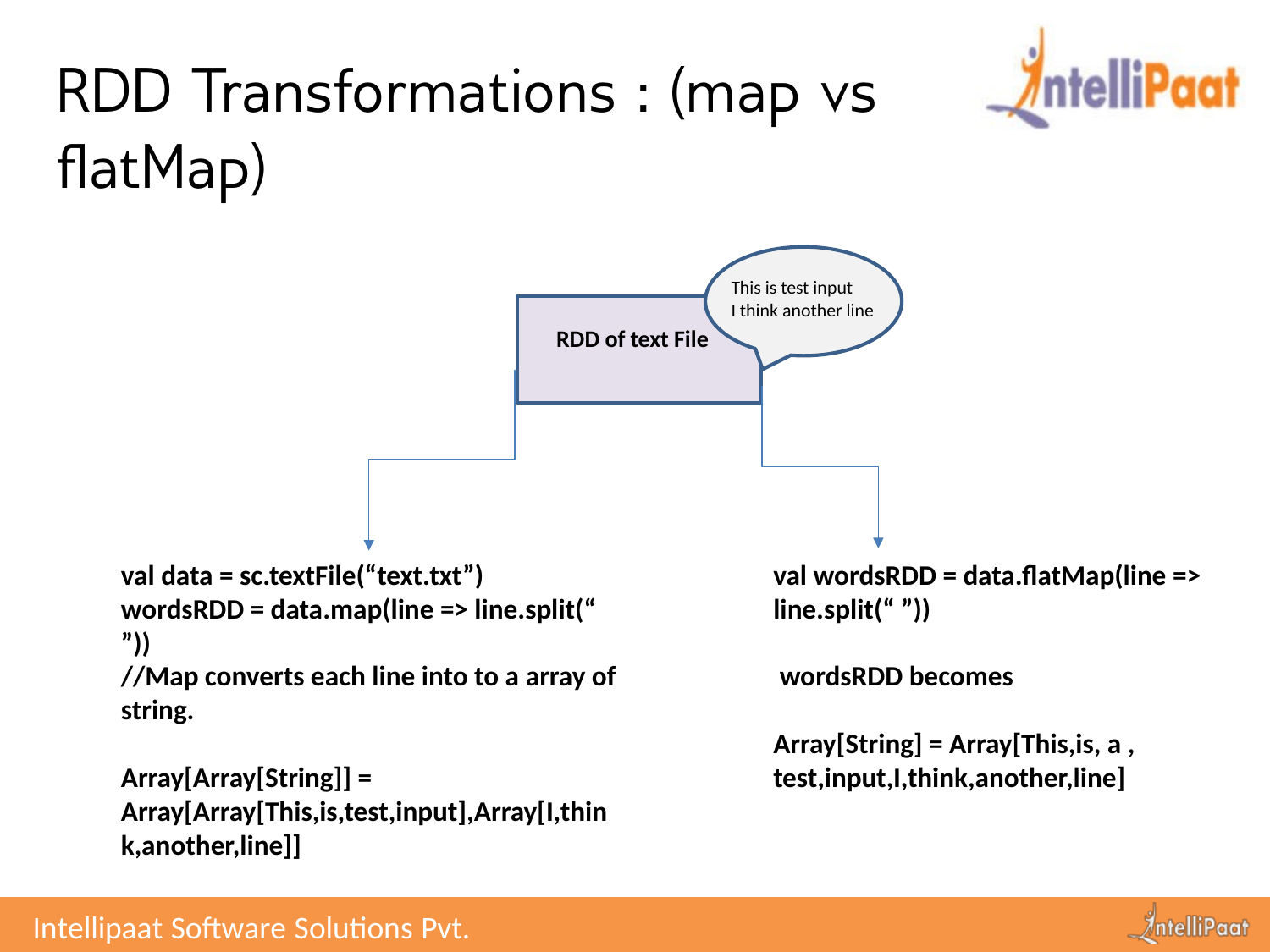

# RDD Transformations : (map vs flatMap)

This is test input
I think another line

RDD of text File
val data = sc.textFile(“text.txt”)
wordsRDD = data.map(line => line.split(“ ”))
//Map converts each line into to a array of string.

Array[Array[String]] = Array[Array[This,is,test,input],Array[I,think,another,line]]

val wordsRDD = data.flatMap(line => line.split(“ ”))

 wordsRDD becomes

Array[String] = Array[This,is, a , test,input,I,think,another,line]
Intellipaat Software Solutions Pvt. Ltd.